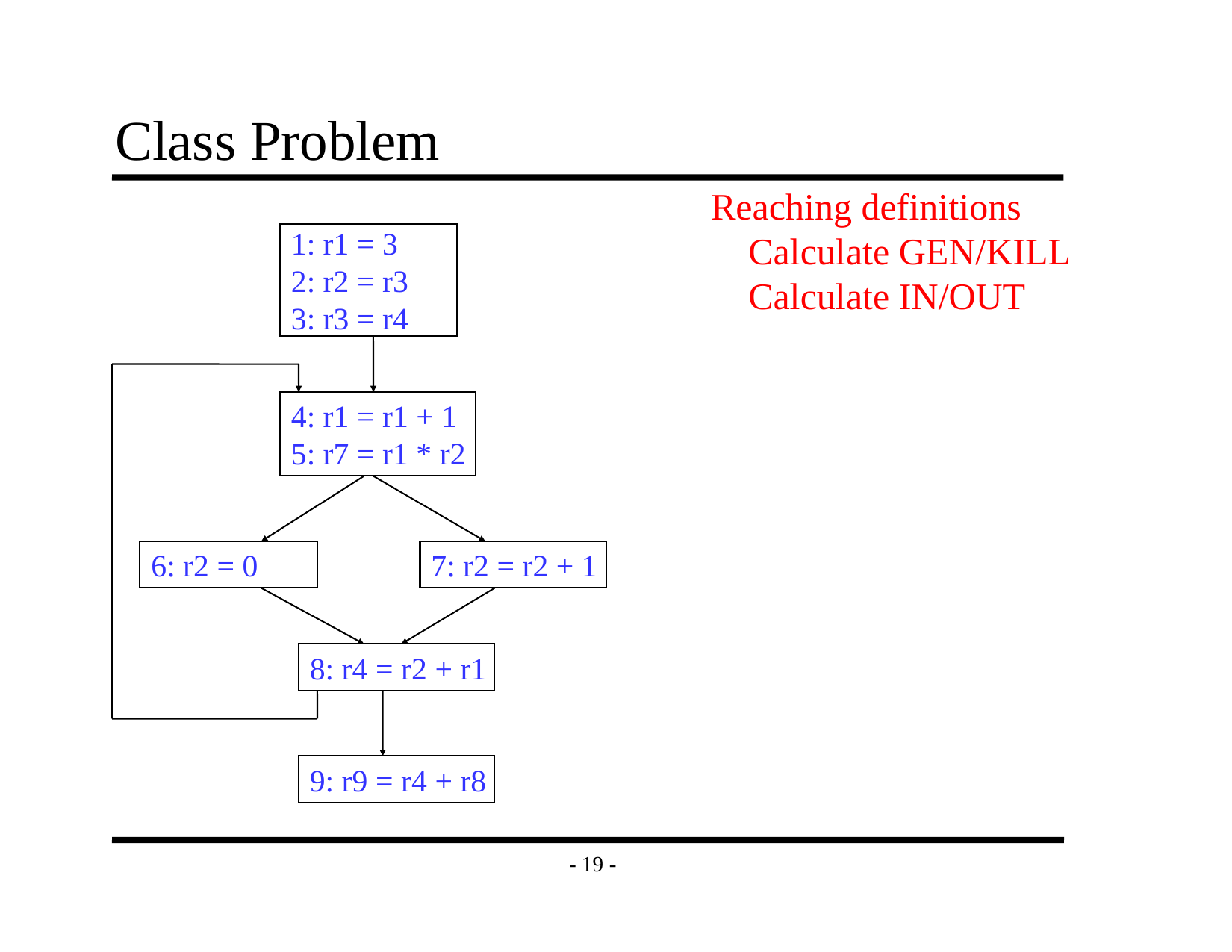

# Class Problem
Reaching definitions
    Calculate GEN/KILL
    Calculate IN/OUT
1: r1 = 3
2: r2 = r3
3: r3 = r4

4: r1 = r1 + 1
5: r7 = r1 * r2

6: r2 = 0
7: r2 = r2 + 1

8: r4 = r2 + r1

9: r9 = r4 + r8